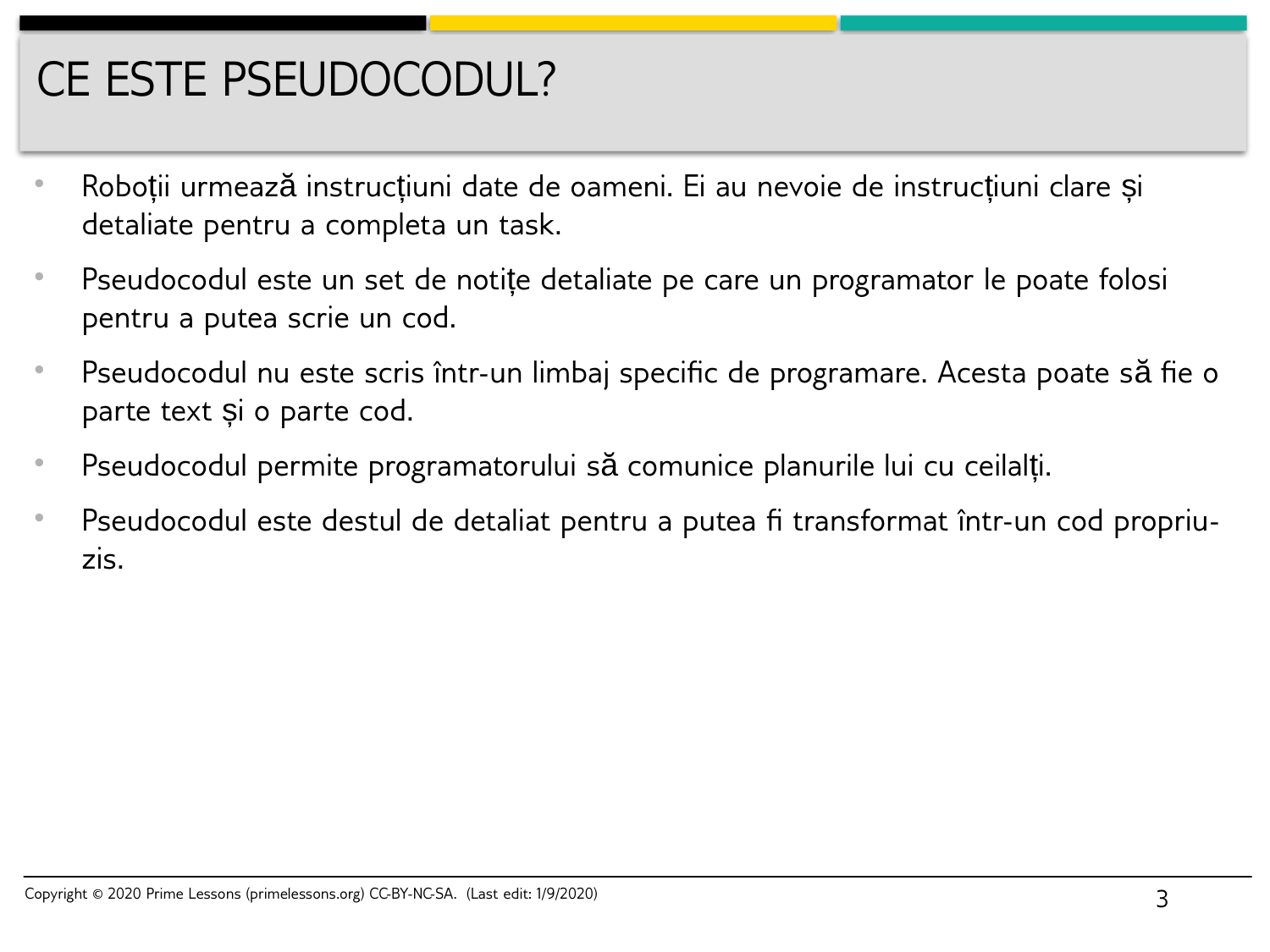

# Ce este pseudocodul?
Roboții urmează instrucțiuni date de oameni. Ei au nevoie de instrucțiuni clare și detaliate pentru a completa un task.
Pseudocodul este un set de notițe detaliate pe care un programator le poate folosi pentru a putea scrie un cod.
Pseudocodul nu este scris într-un limbaj specific de programare. Acesta poate să fie o parte text și o parte cod.
Pseudocodul permite programatorului să comunice planurile lui cu ceilalți.
Pseudocodul este destul de detaliat pentru a putea fi transformat într-un cod propriu-zis.

3
Copyright © 2020 Prime Lessons (primelessons.org) CC-BY-NC-SA.  (Last edit: 1/9/2020)